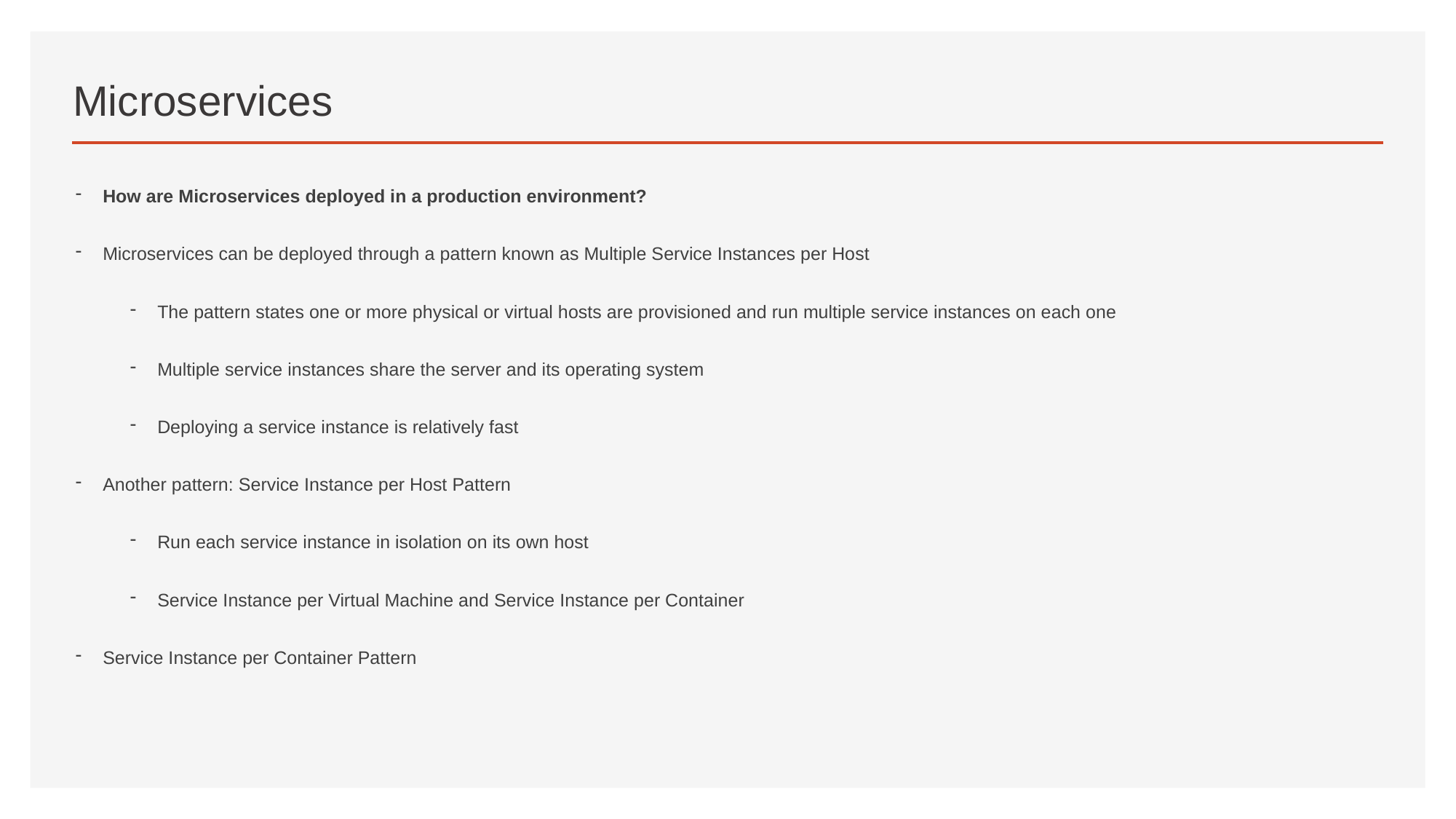

# Microservices
How are Microservices deployed in a production environment?
Microservices can be deployed through a pattern known as Multiple Service Instances per Host
The pattern states one or more physical or virtual hosts are provisioned and run multiple service instances on each one
Multiple service instances share the server and its operating system
Deploying a service instance is relatively fast
Another pattern: Service Instance per Host Pattern
Run each service instance in isolation on its own host
Service Instance per Virtual Machine and Service Instance per Container
Service Instance per Container Pattern